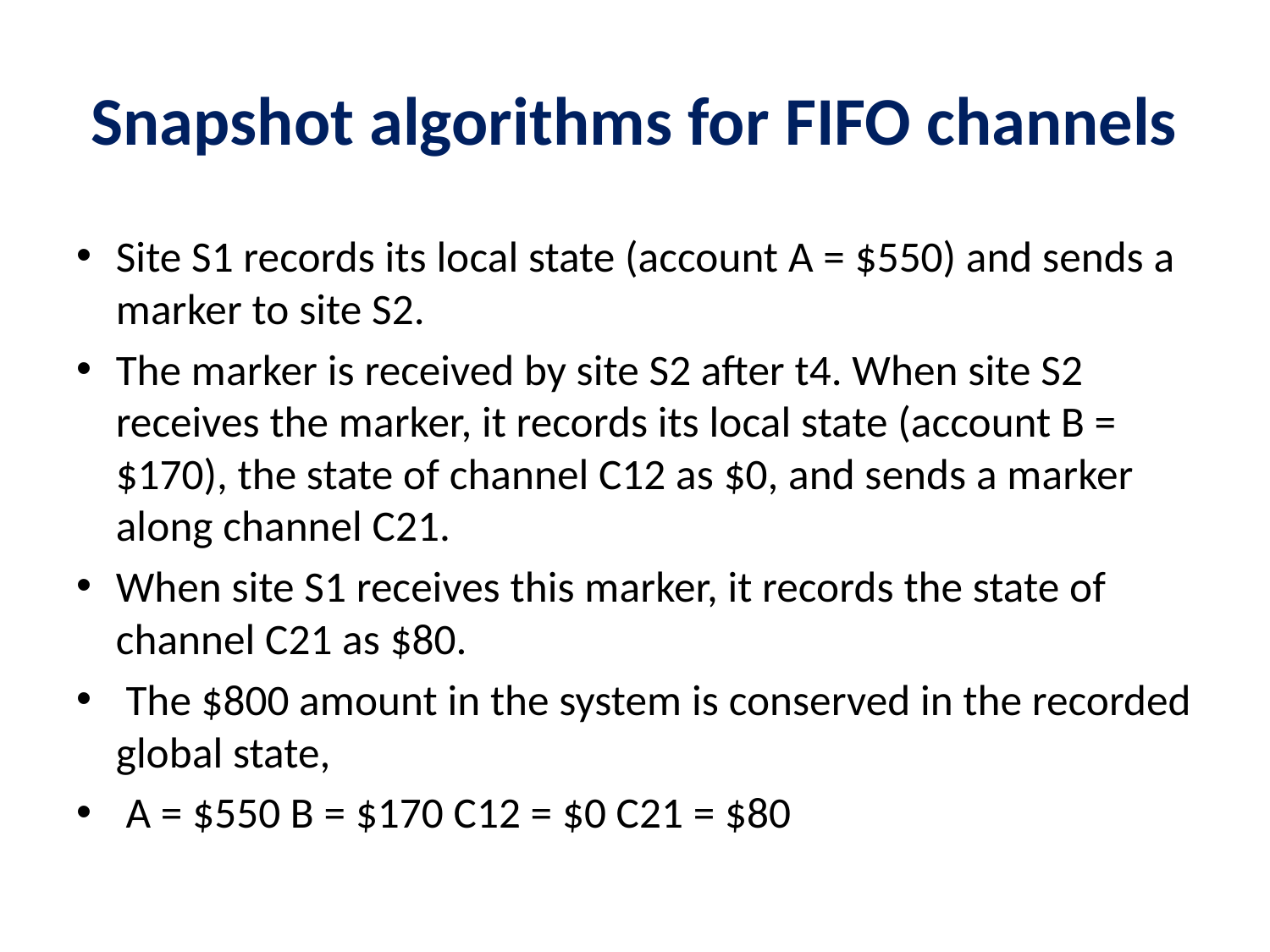

# Snapshot algorithms for FIFO channels
Site S1 records its local state (account A = $550) and sends a marker to site S2.
The marker is received by site S2 after t4. When site S2 receives the marker, it records its local state (account B = $170), the state of channel C12 as $0, and sends a marker along channel C21.
When site S1 receives this marker, it records the state of channel C21 as $80.
 The $800 amount in the system is conserved in the recorded global state,
 A = $550 B = $170 C12 = $0 C21 = $80